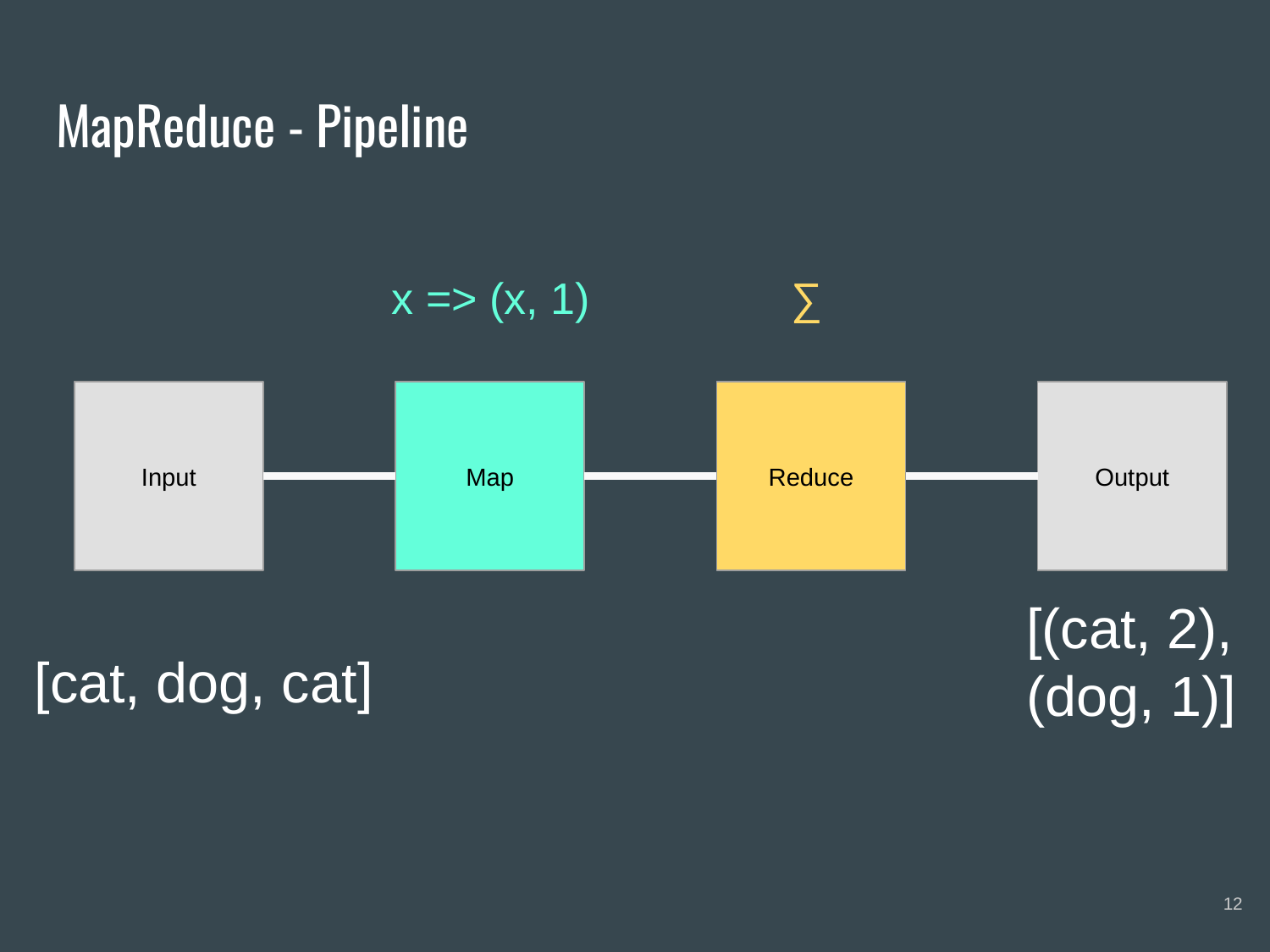

# MapReduce - Pipeline
x => (x, 1)
∑
Input
Map
Reduce
Output
[(cat, 2), (dog, 1)]
[cat, dog, cat]
12